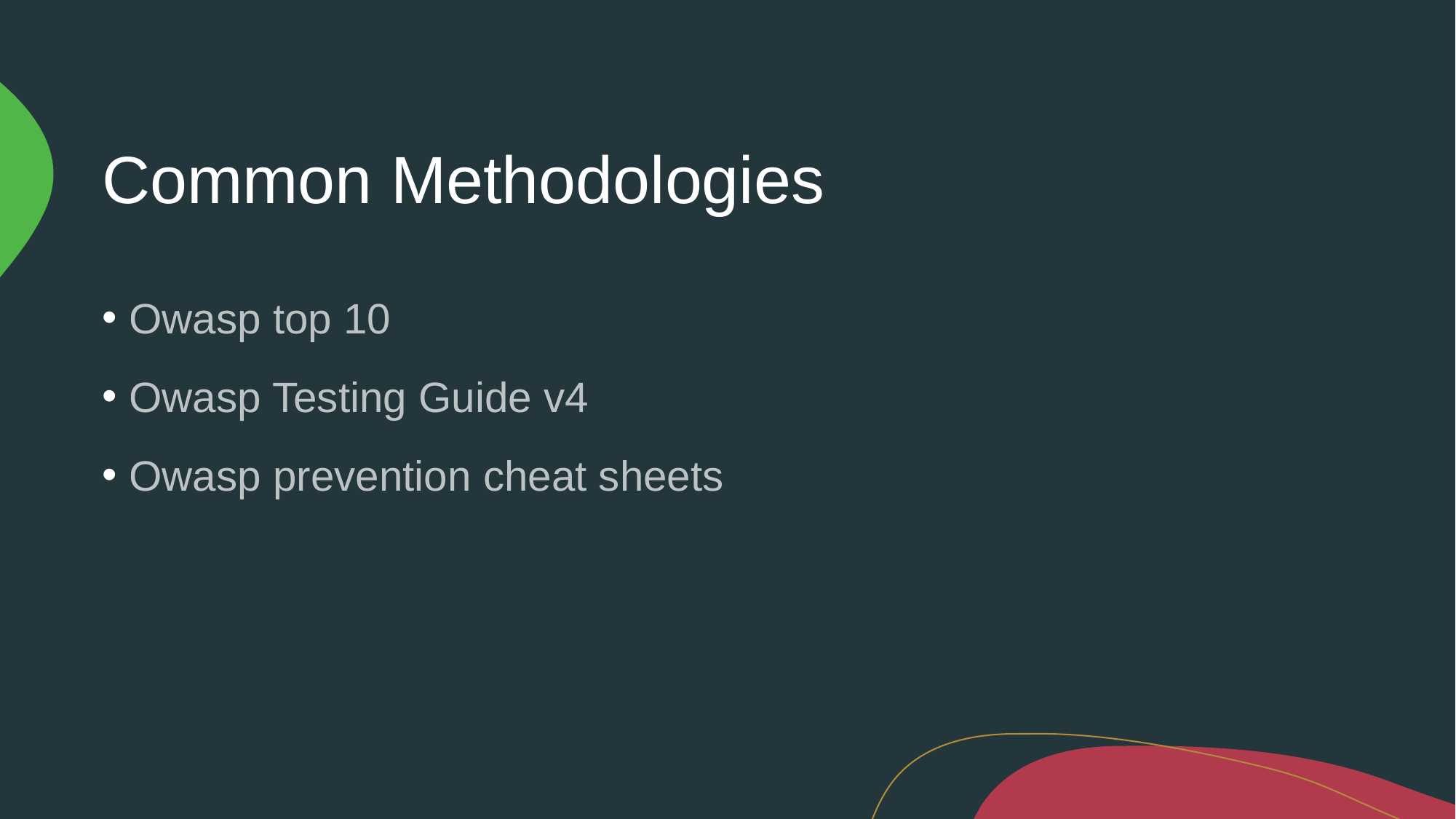

# Common Methodologies
Owasp top 10
Owasp Testing Guide v4
Owasp prevention cheat sheets